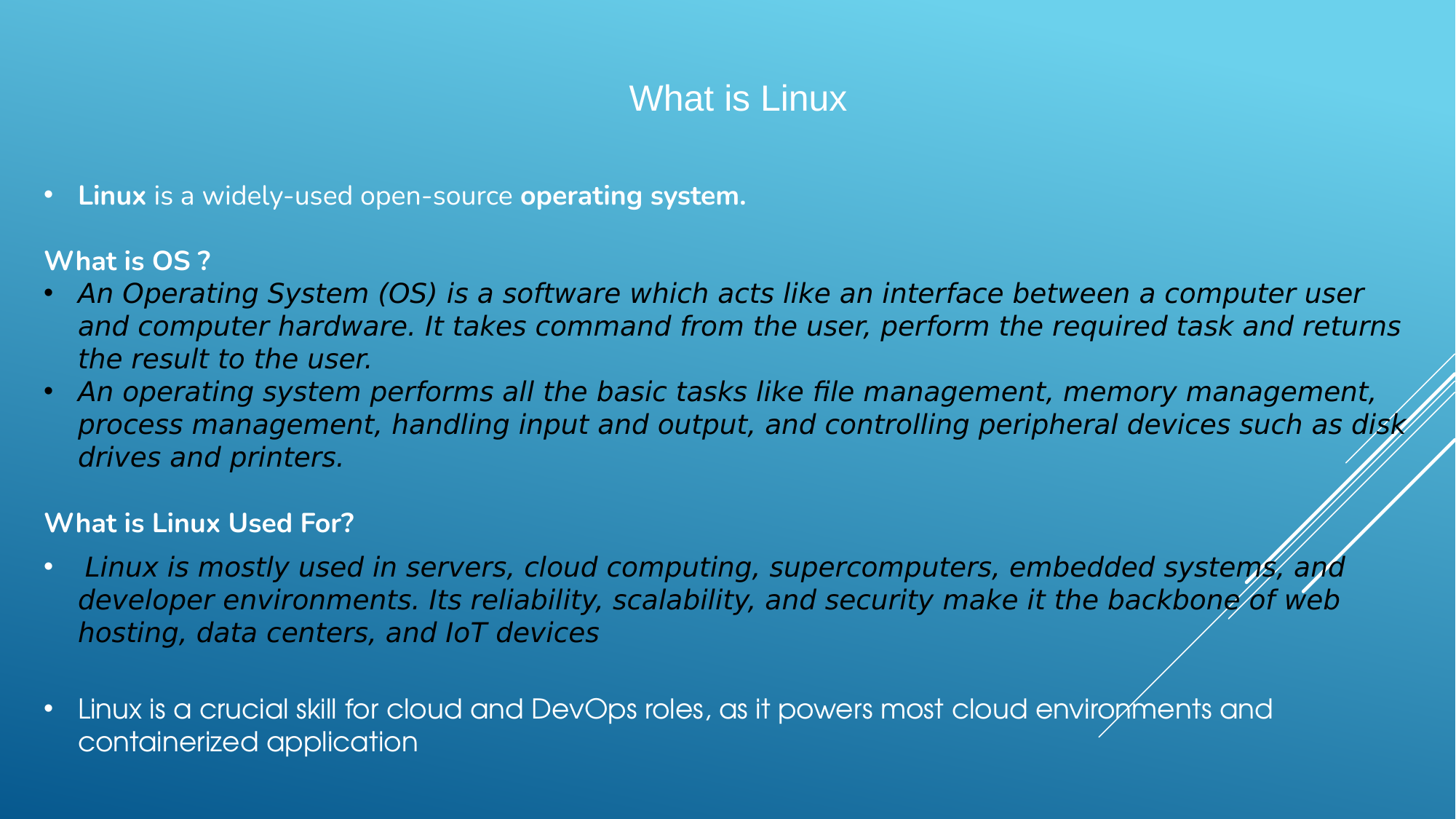

What is Linux
Linux is a widely-used open-source operating system.

What is OS ?
An Operating System (OS) is a software which acts like an interface between a computer user and computer hardware. It takes command from the user, perform the required task and returns the result to the user.
An operating system performs all the basic tasks like file management, memory management, process management, handling input and output, and controlling peripheral devices such as disk drives and printers.

What is Linux Used For?
 Linux is mostly used in servers, cloud computing, supercomputers, embedded systems, and developer environments. Its reliability, scalability, and security make it the backbone of web hosting, data centers, and IoT devices

Linux is a crucial skill for cloud and DevOps roles, as it powers most cloud environments and containerized application